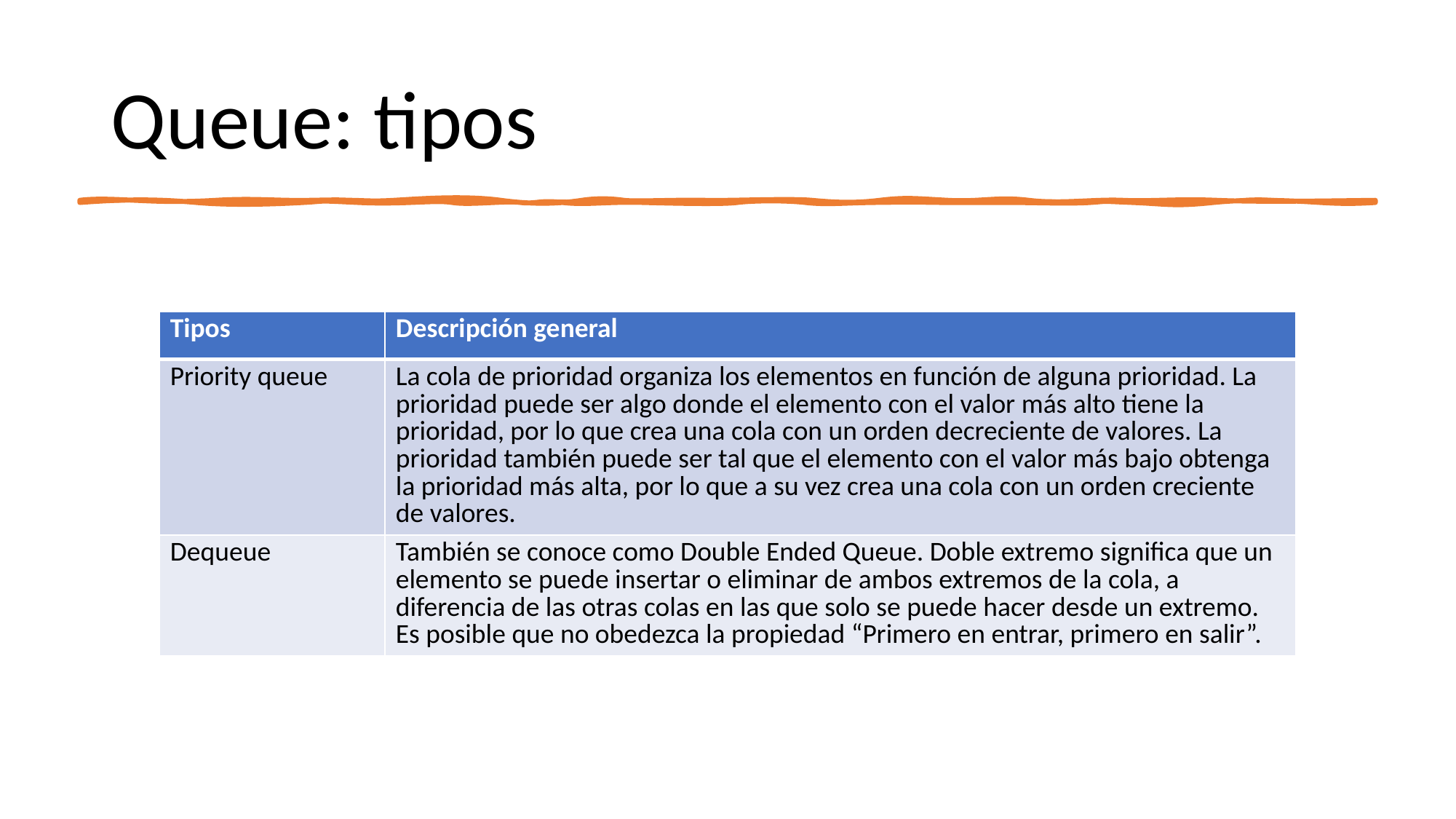

# Queue: tipos

| Tipos | Descripción general |
| --- | --- |
| Priority queue | La cola de prioridad organiza los elementos en función de alguna prioridad. La prioridad puede ser algo donde el elemento con el valor más alto tiene la prioridad, por lo que crea una cola con un orden decreciente de valores. La prioridad también puede ser tal que el elemento con el valor más bajo obtenga la prioridad más alta, por lo que a su vez crea una cola con un orden creciente de valores. |
| Dequeue | También se conoce como Double Ended Queue. Doble extremo significa que un elemento se puede insertar o eliminar de ambos extremos de la cola, a diferencia de las otras colas en las que solo se puede hacer desde un extremo. Es posible que no obedezca la propiedad “Primero en entrar, primero en salir”. |